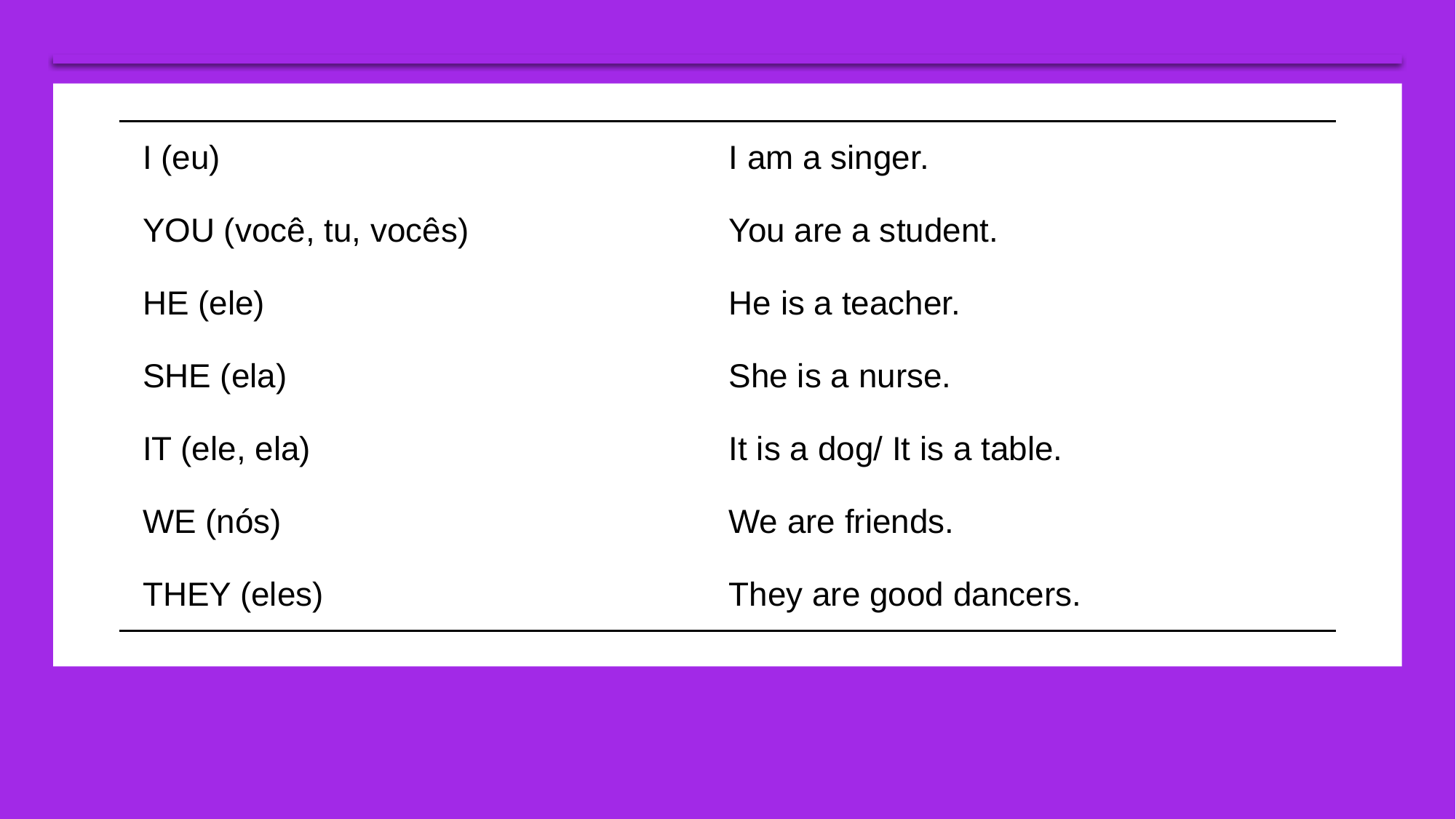

| I (eu) | I am a singer. |
| --- | --- |
| YOU (você, tu, vocês) | You are a student. |
| HE (ele) | He is a teacher. |
| SHE (ela) | She is a nurse. |
| IT (ele, ela) | It is a dog/ It is a table. |
| WE (nós) | We are friends. |
| THEY (eles) | They are good dancers. |